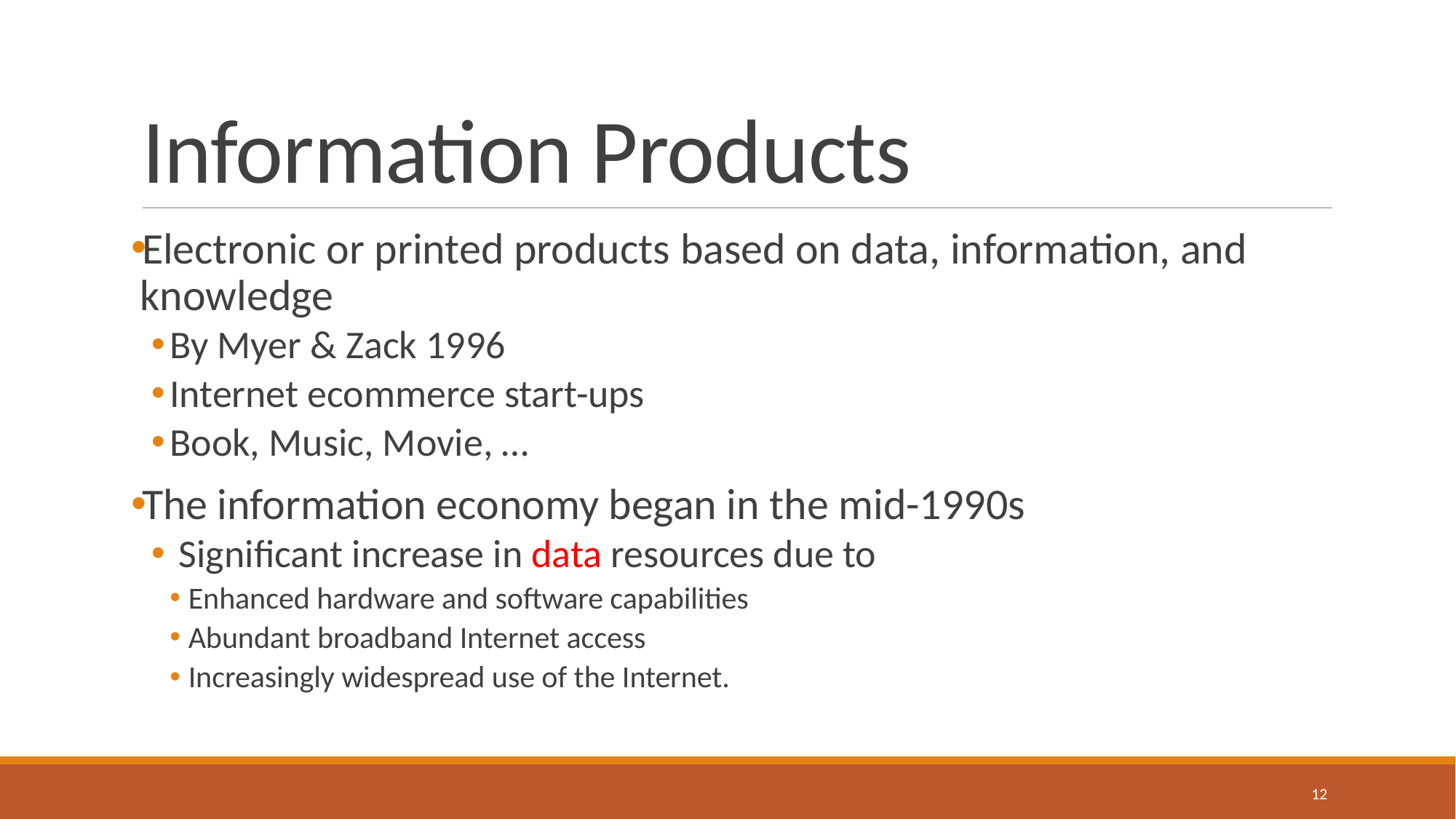

# Information Products
Electronic or printed products based on data, information, and knowledge
By Myer & Zack 1996
Internet ecommerce start-ups
Book, Music, Movie, …
The information economy began in the mid-1990s
 Significant increase in data resources due to
Enhanced hardware and software capabilities
Abundant broadband Internet access
Increasingly widespread use of the Internet.

12